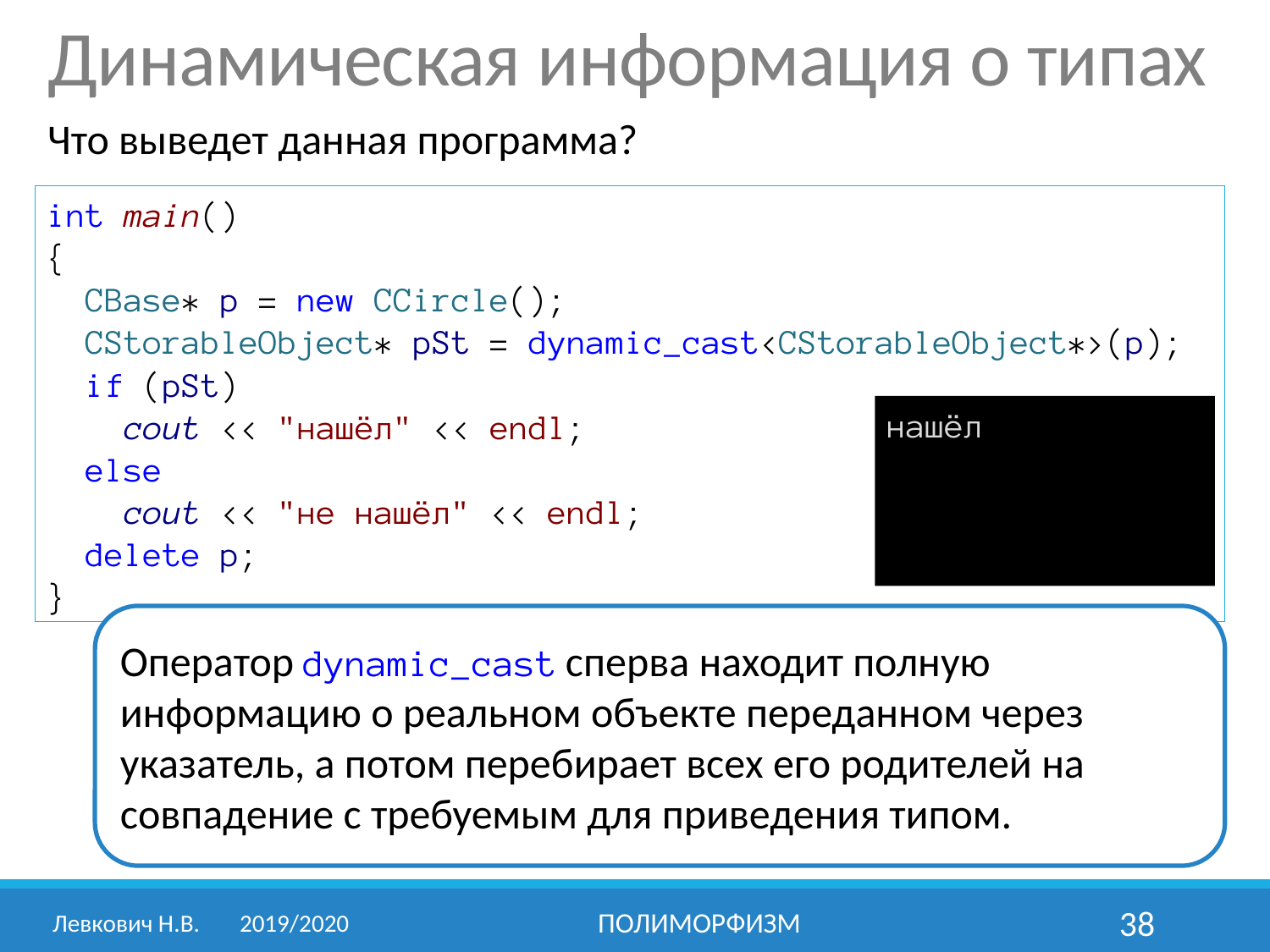

# Динамическая информация о типах
Что выведет данная программа?
int main()
{
  CBase* p = new CCircle();
  CStorableObject* pSt = dynamic_cast<CStorableObject*>(p);
  if (pSt)
    cout << "нашёл" << endl;
  else
    cout << "не нашёл" << endl;
  delete p;
}
нашёл
Оператор dynamic_cast сперва находит полную информацию о реальном объекте переданном через указатель, а потом перебирает всех его родителей на совпадение с требуемым для приведения типом.
Левкович Н.В.	2019/2020
Полиморфизм
38